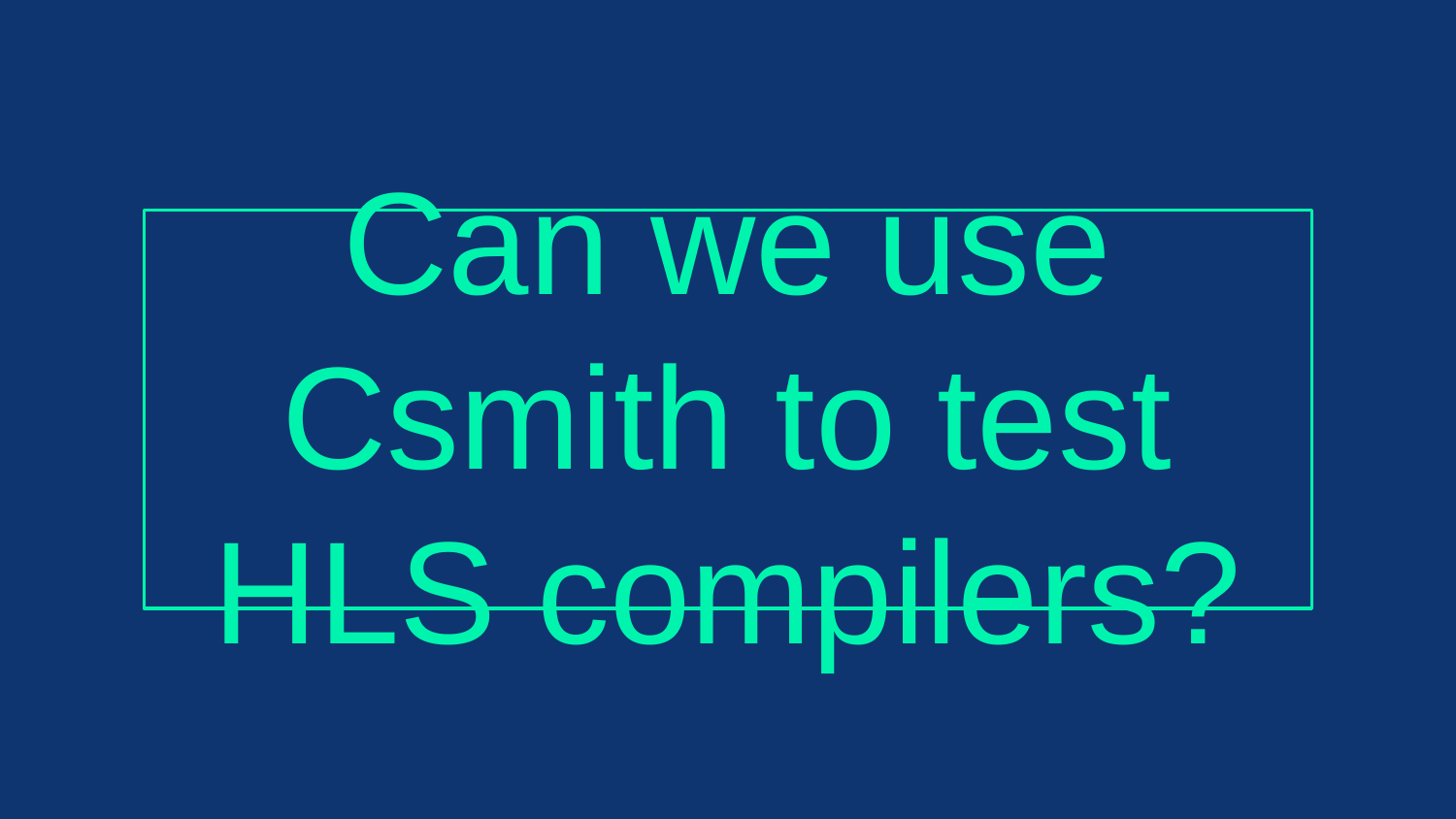

# Can we use Csmith to test HLS compilers?